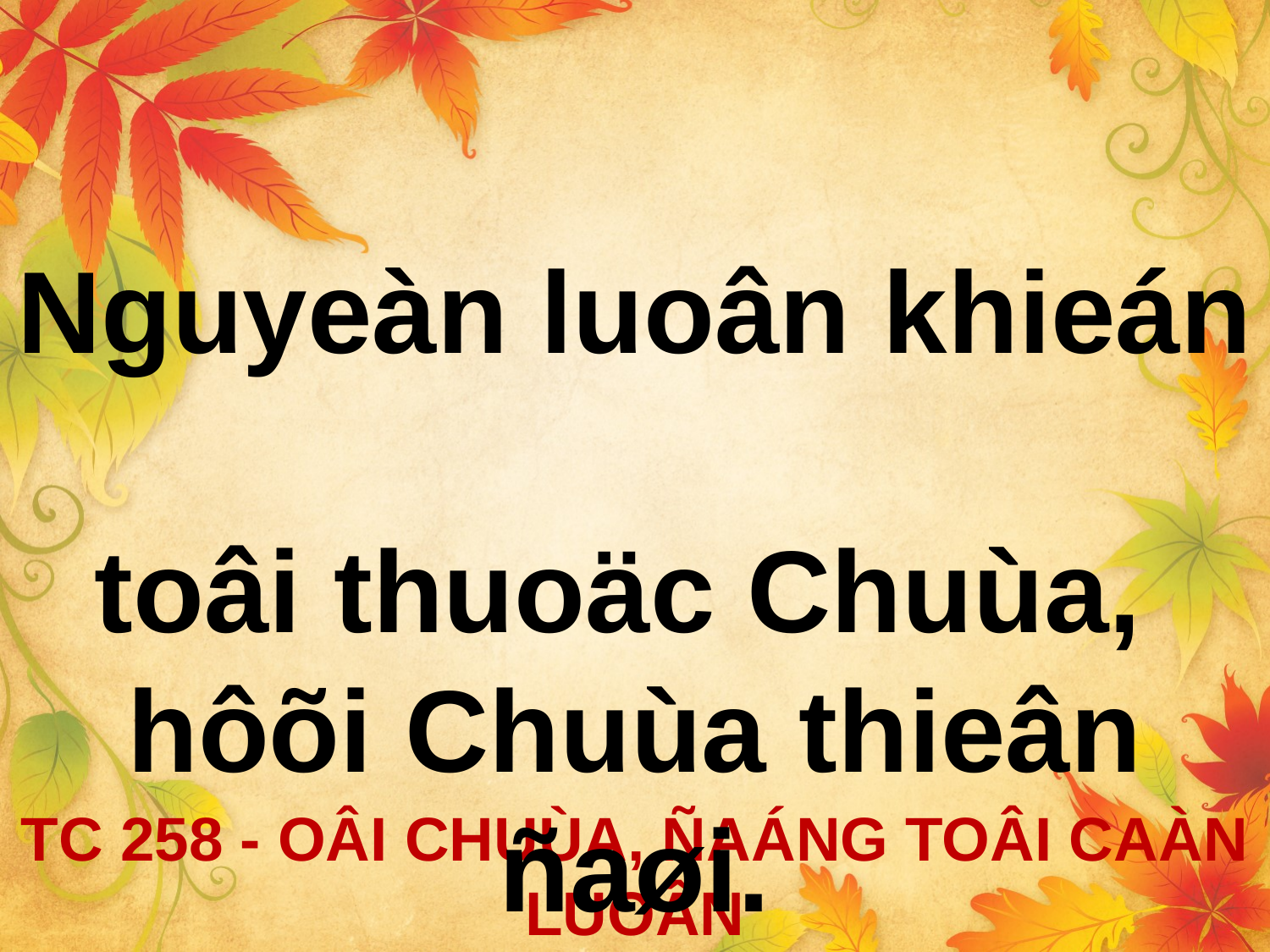

Nguyeàn luoân khieán
toâi thuoäc Chuùa,
hôõi Chuùa thieân ñaøi.
TC 258 - OÂI CHUÙA, ÑAÁNG TOÂI CAÀN LUOÂN